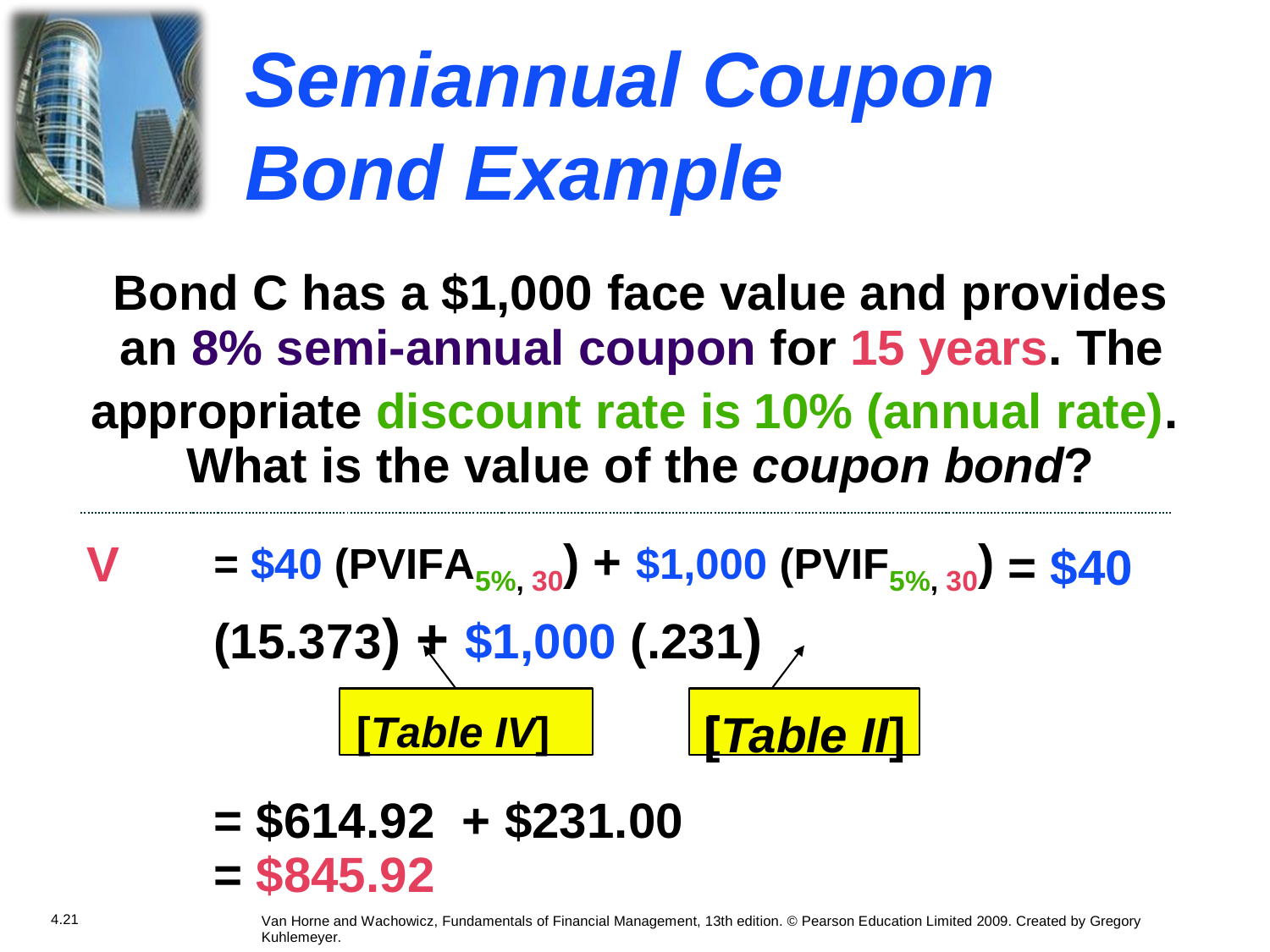

Semiannual
Coupon
Bond
Example
Bond C has a $1,000 face value and provides
an 8% semi-annual coupon for 15 years. The
appropriate discount rate is
What is the value of the
10% (annual rate).
coupon bond?

= $40 (PVIFA5%, 30) + $1,000 (PVIF5%, 30) = $40 (15.373) + $1,000 (.231)
V

[

[Table IV]

[Table II]
=
=
$614.92
$845.92
+ $231.00
4.21
Van Horne and Wachowicz, Fundamentals of Financial Management, 13th edition. © Pearson Education Limited 2009. Created by Gregory Kuhlemeyer.